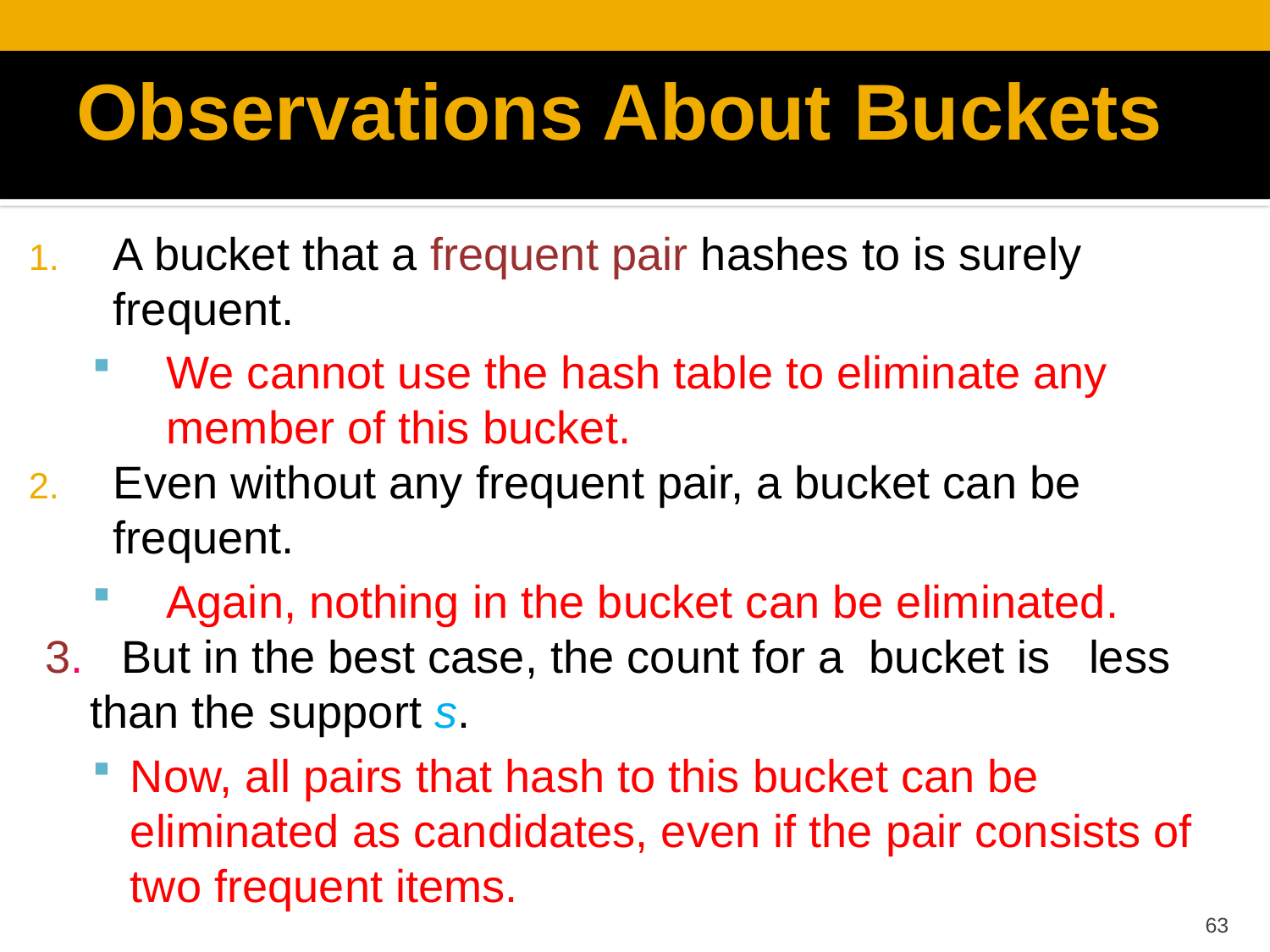

# Observations About Buckets
A bucket that a frequent pair hashes to is surely frequent.
We cannot use the hash table to eliminate any member of this bucket.
Even without any frequent pair, a bucket can be frequent.
Again, nothing in the bucket can be eliminated.
3.   But in the best case, the count for a  bucket is   less than the support s.
Now, all pairs that hash to this bucket can be eliminated as candidates, even if the pair consists of two frequent items.

63